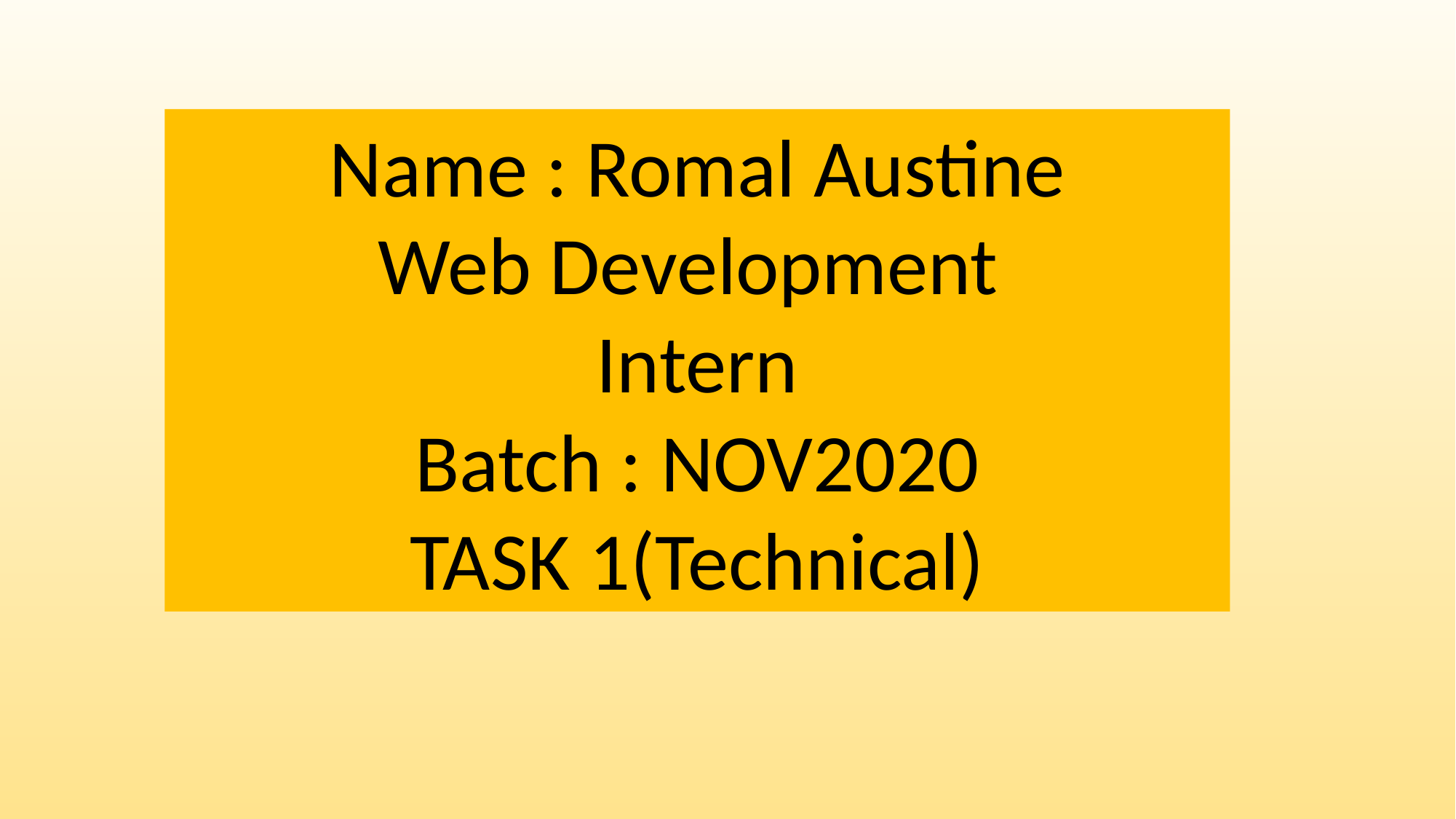

Name : Romal Austine
Web Development
Intern
Batch : NOV2020
TASK 1(Technical)